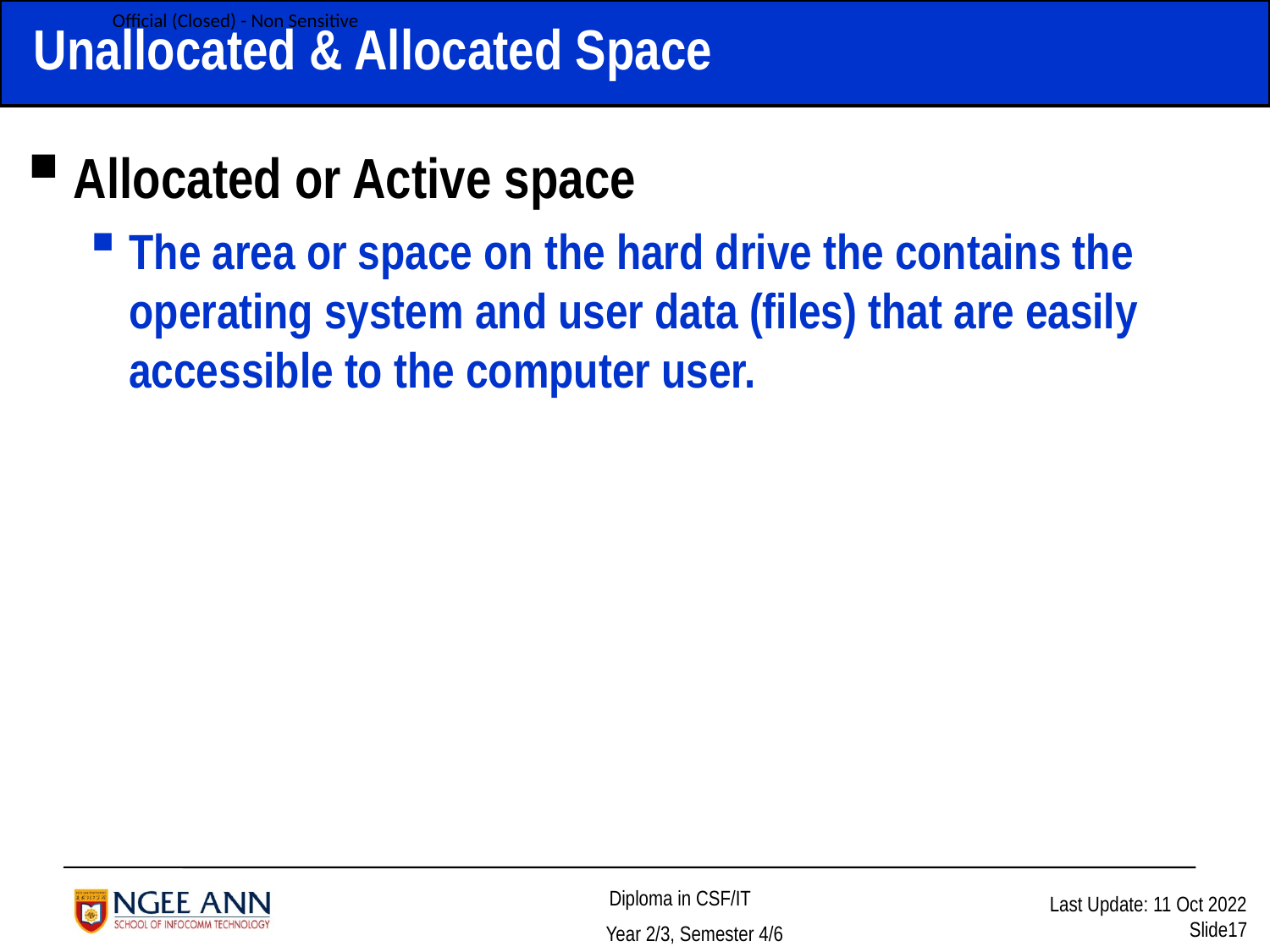

# Unallocated & Allocated Space
Allocated or Active space
The area or space on the hard drive the contains the operating system and user data (files) that are easily accessible to the computer user.